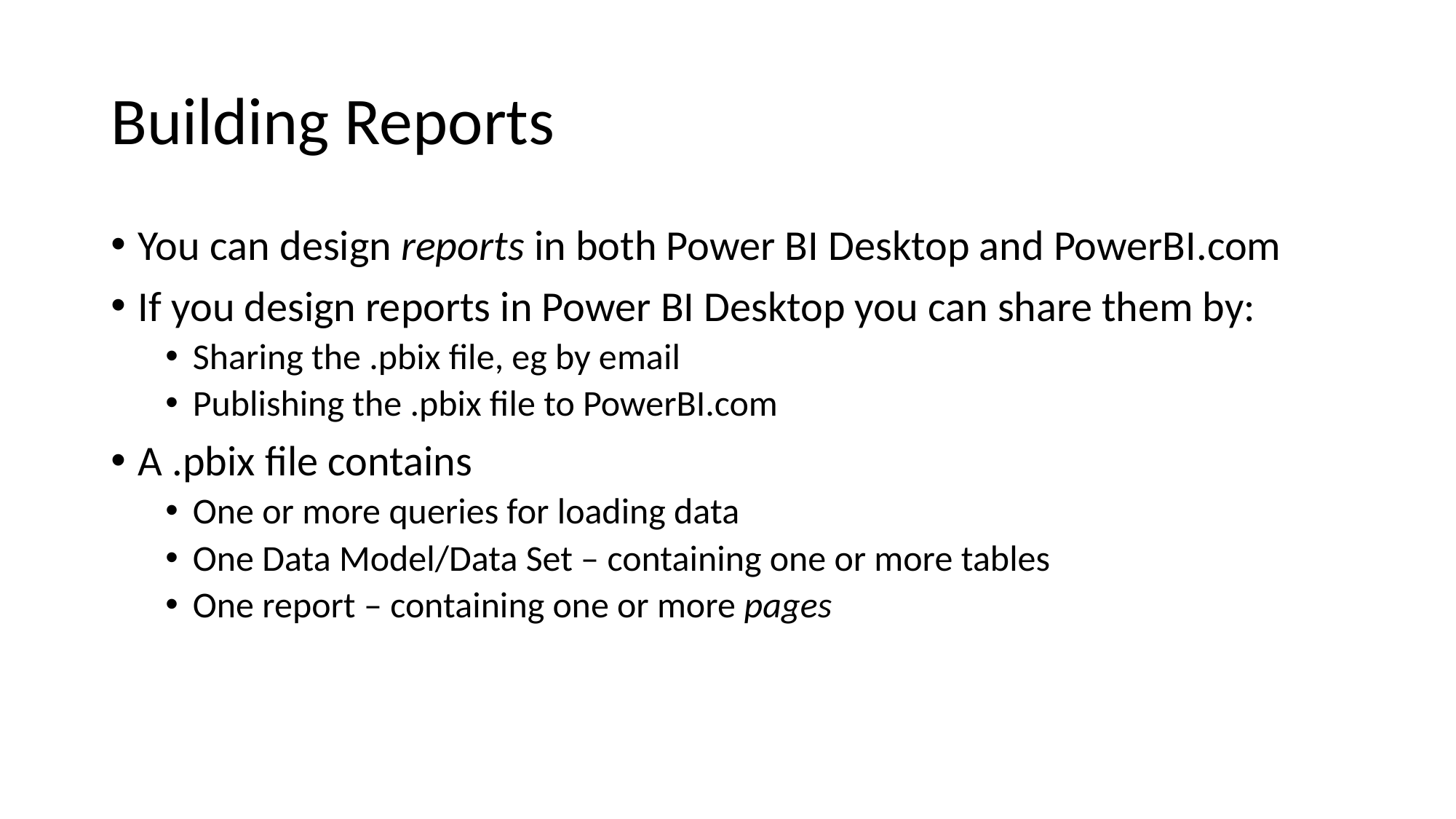

# Building Reports
You can design reports in both Power BI Desktop and PowerBI.com
If you design reports in Power BI Desktop you can share them by:
Sharing the .pbix file, eg by email
Publishing the .pbix file to PowerBI.com
A .pbix file contains
One or more queries for loading data
One Data Model/Data Set – containing one or more tables
One report – containing one or more pages